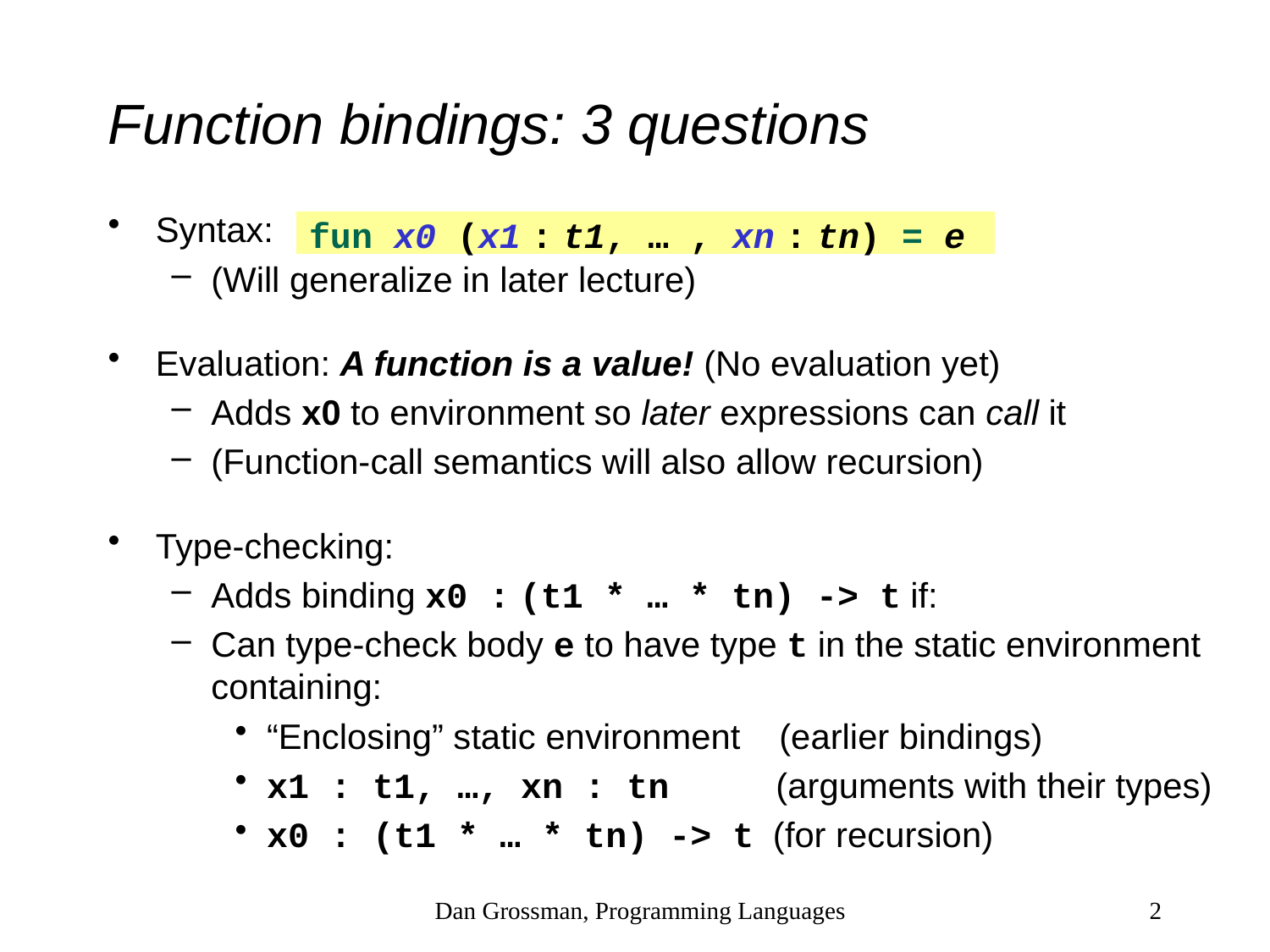

# Function bindings: 3 questions
Syntax:
(Will generalize in later lecture)

Evaluation: A function is a value! (No evaluation yet)
Adds x0 to environment so later expressions can call it
(Function-call semantics will also allow recursion)

Type-checking:
Adds binding x0 : (t1 * … * tn) -> t if:
Can type-check body e to have type t in the static environment containing:
“Enclosing” static environment    (earlier bindings)
x1 : t1, …, xn : tn           (arguments with their types)
x0 : (t1 * … * tn) -> t  (for recursion)
fun x0 (x1 : t1, … , xn : tn) = e

Dan Grossman, Programming Languages
2